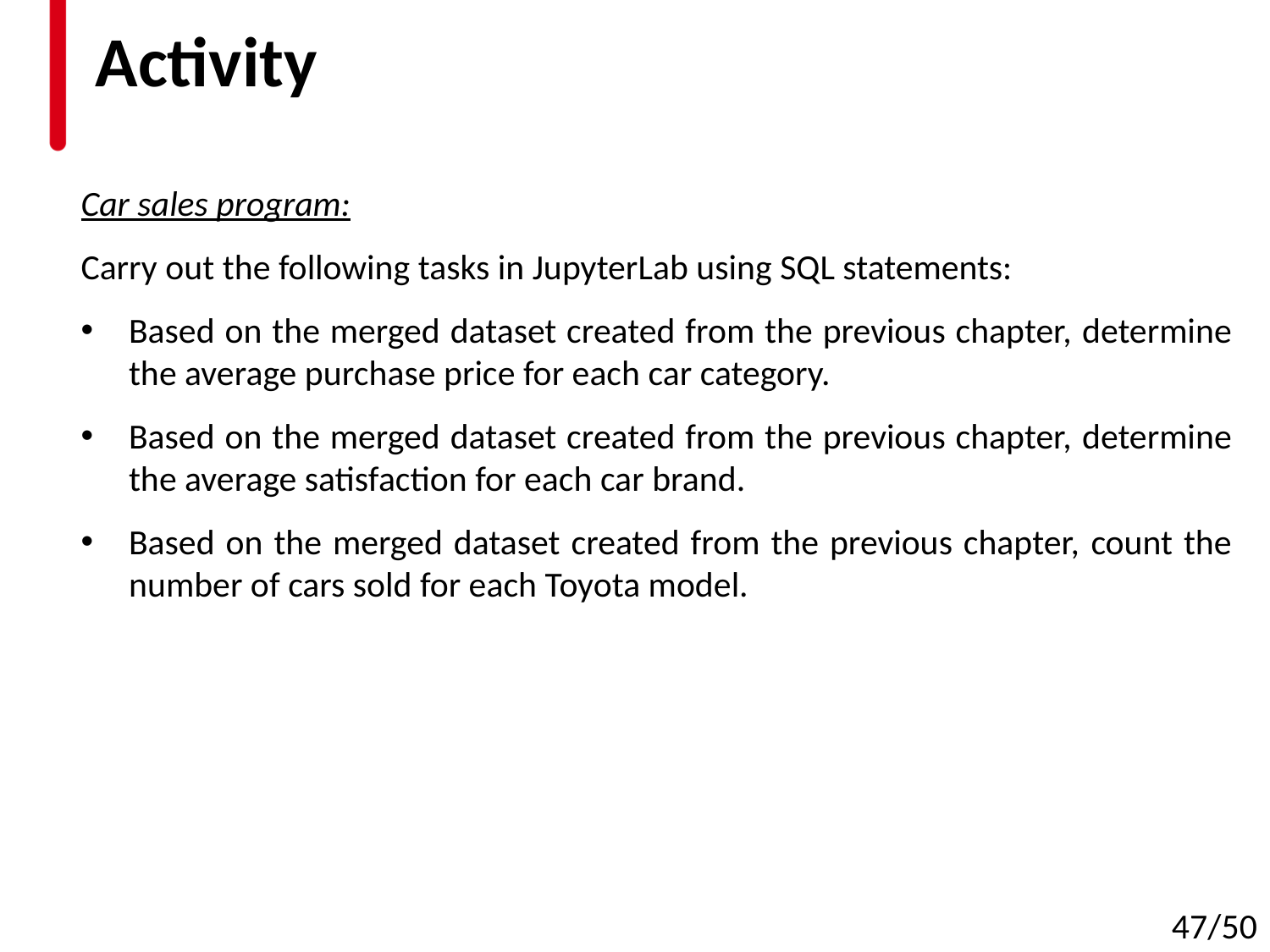

# Activity
Car sales program:
Carry out the following tasks in JupyterLab using SQL statements:
Based on the merged dataset created from the previous chapter, determine the average purchase price for each car category.
Based on the merged dataset created from the previous chapter, determine the average satisfaction for each car brand.
Based on the merged dataset created from the previous chapter, count the number of cars sold for each Toyota model.